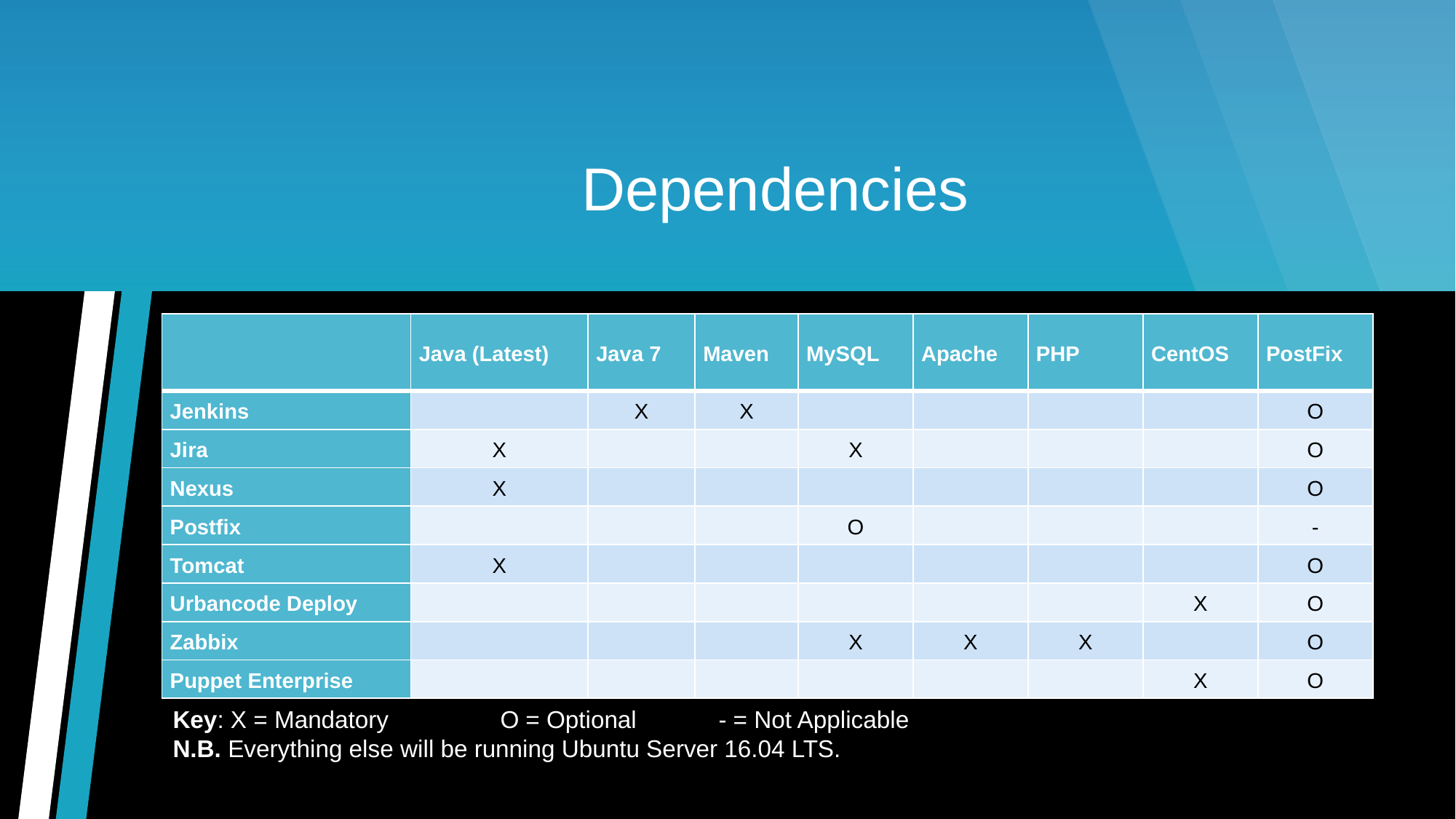

# Dependencies
|  | Java (Latest) | Java 7 | Maven | MySQL | Apache | PHP | CentOS | PostFix |
| --- | --- | --- | --- | --- | --- | --- | --- | --- |
| Jenkins |  | X | X |  |  |  |  | O |
| Jira | X |  |  | X |  |  |  | O |
| Nexus | X |  |  |  |  |  |  | O |
| Postfix |  |  |  | O |  |  |  | - |
| Tomcat | X |  |  |  |  |  |  | O |
| Urbancode Deploy |  |  |  |  |  |  | X | O |
| Zabbix |  |  |  | X | X | X |  | O |
| Puppet Enterprise |  |  |  |  |  |  | X | O |
Key: X = Mandatory		O = Optional 	- = Not Applicable
N.B. Everything else will be running Ubuntu Server 16.04 LTS.